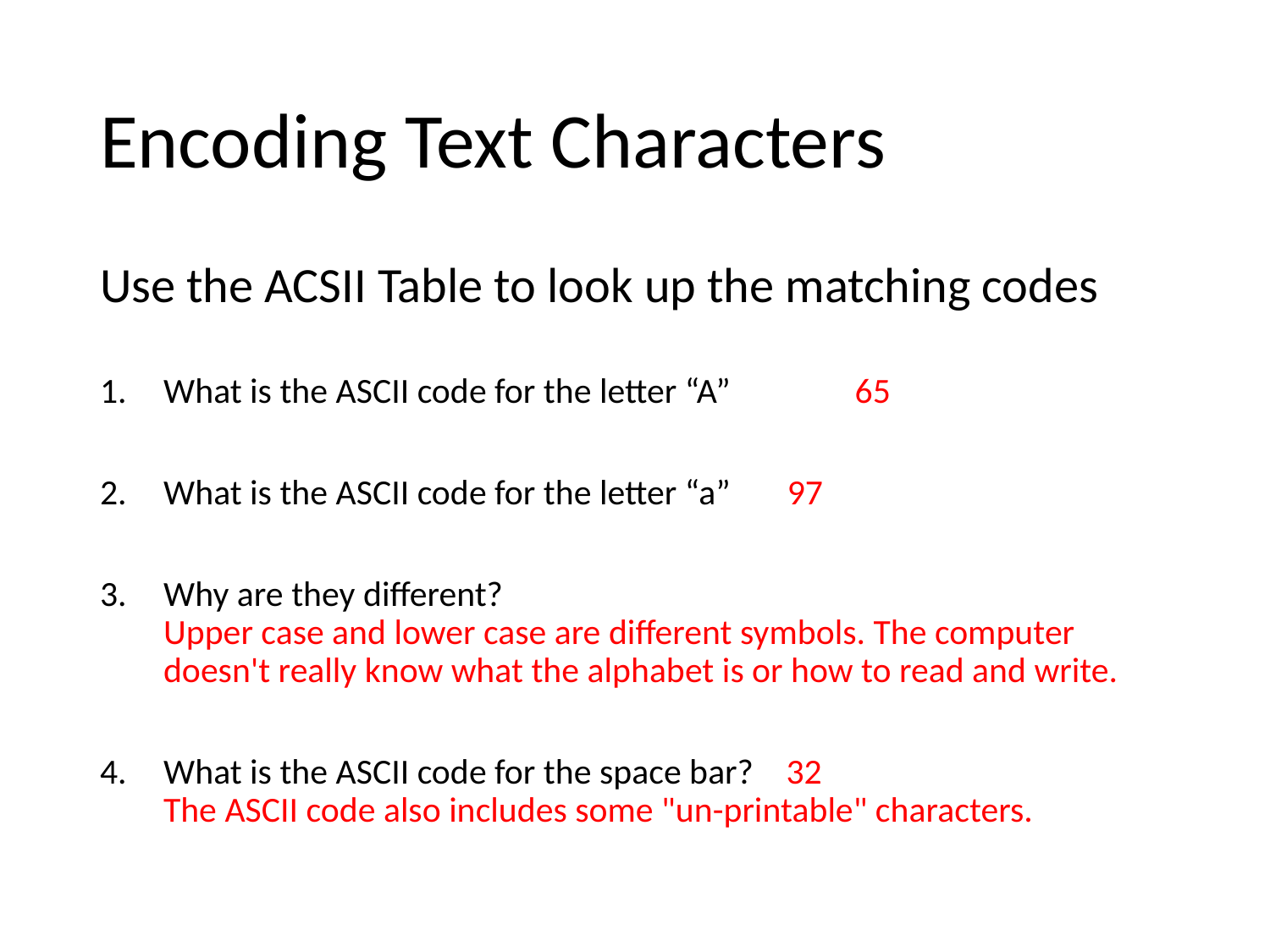

# Encoding Text Characters
Use the ACSII Table to look up the matching codes
What is the ASCII code for the letter “A”	       65
What is the ASCII code for the letter “a”       97
Why are they different?
Upper case and lower case are different symbols. The computer doesn't really know what the alphabet is or how to read and write.
What is the ASCII code for the space bar?    32
The ASCII code also includes some "un-printable" characters.